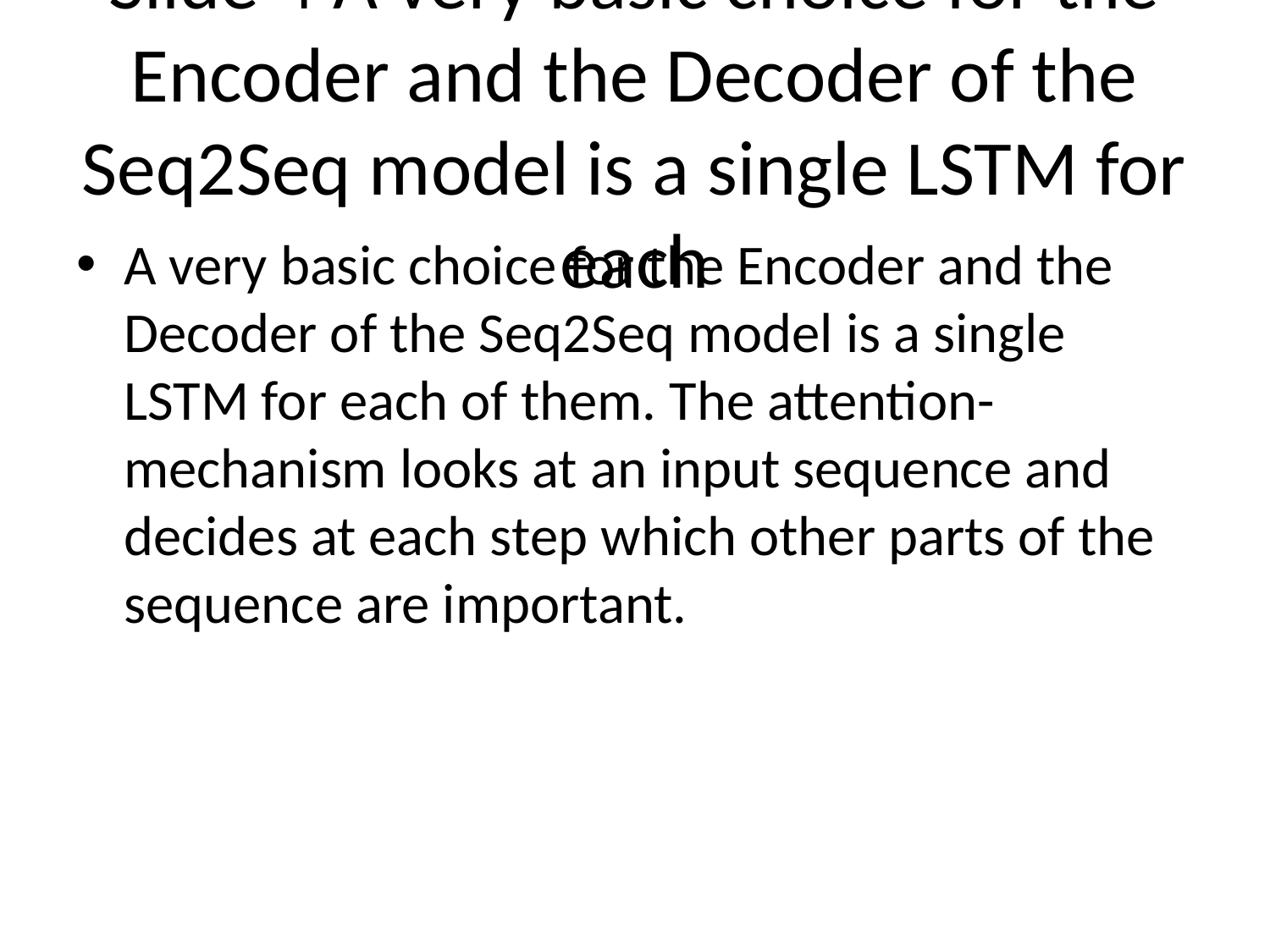

# Slide 4 A very basic choice for the Encoder and the Decoder of the Seq2Seq model is a single LSTM for each
A very basic choice for the Encoder and the Decoder of the Seq2Seq model is a single LSTM for each of them. The attention-mechanism looks at an input sequence and decides at each step which other parts of the sequence are important.